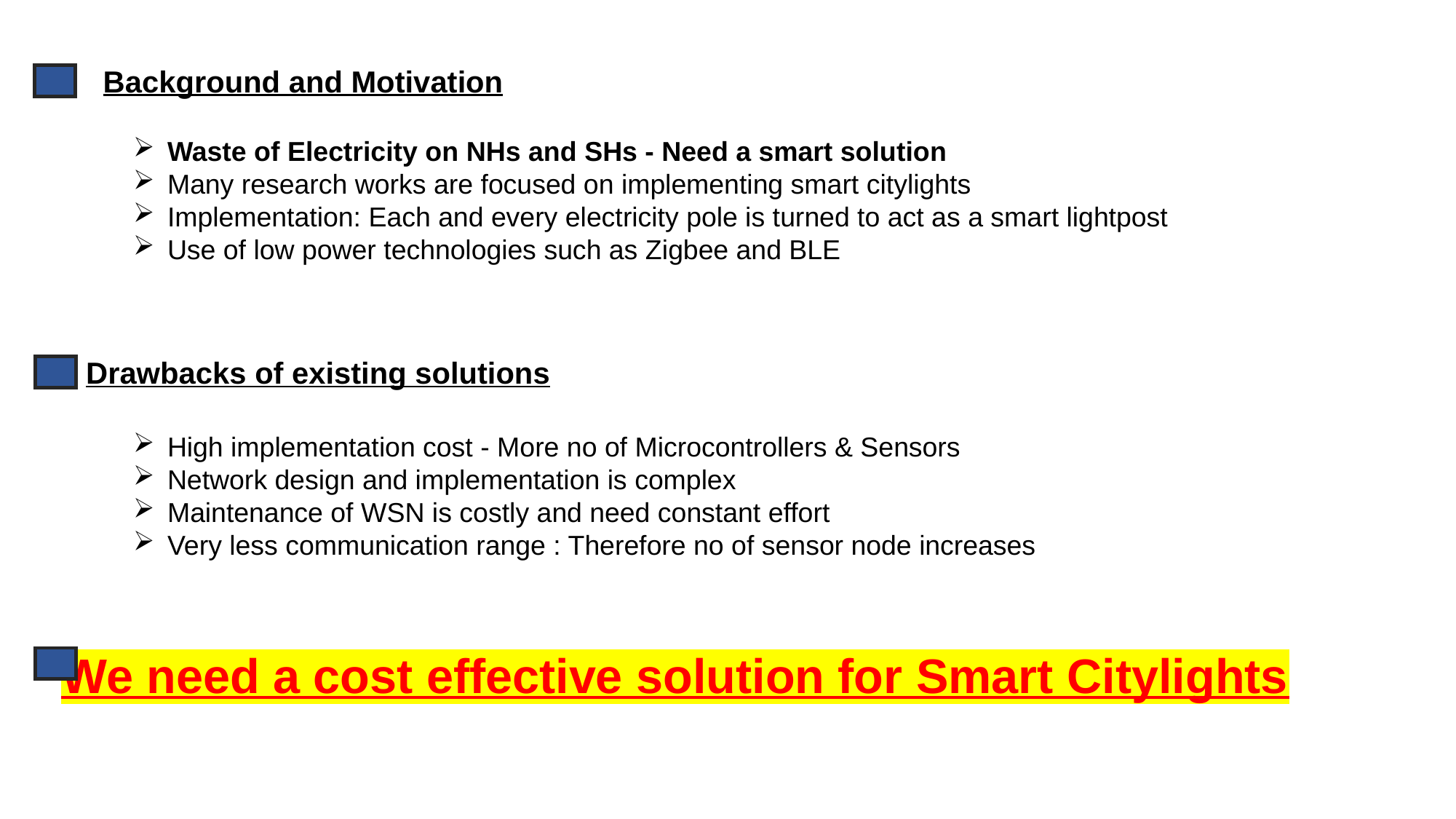

Background and Motivation

Waste of Electricity on NHs and SHs - Need a smart solution
Many research works are focused on implementing smart citylights
Implementation: Each and every electricity pole is turned to act as a smart lightpost
Use of low power technologies such as Zigbee and BLE
Drawbacks of existing solutions

High implementation cost - More no of Microcontrollers & Sensors
Network design and implementation is complex
Maintenance of WSN is costly and need constant effort
Very less communication range : Therefore no of sensor node increases
We need a cost effective solution for Smart Citylights